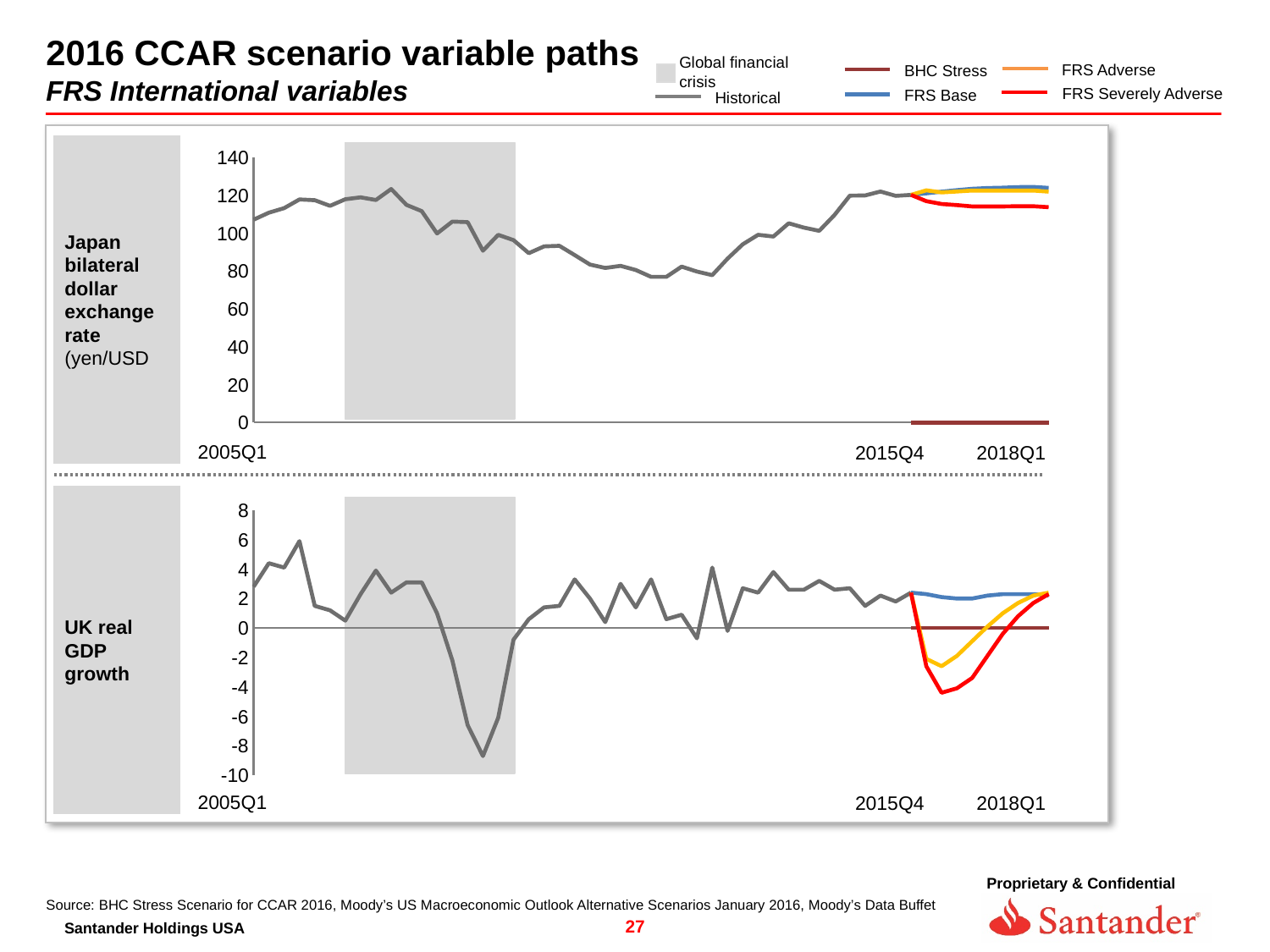

# 2016 CCAR scenario variable paths FRS International variables
FRS Adverse
BHC Stress
Global financial crisis

FRS Severely Adverse
FRS Base
Historical

### Chart

| Category | Historical | BHC Stress | FRB Base | FRB Adverse | FRB Severely Adverse |
|---|---|---|---|---|---|
| 2005Q1 | 107.2 | None | None | None | None |
| 2005Q2 | 110.9 | None | None | None | None |
| 2005Q3 | 113.3 | None | None | None | None |
| 2005Q4 | 117.9 | None | None | None | None |
| 2006Q1 | 117.5 | None | None | None | None |
| 2006Q2 | 114.5 | None | None | None | None |
| 2006Q3 | 118.0 | None | None | None | None |
| 2006Q4 | 119.0 | None | None | None | None |
| 2007Q1 | 117.6 | None | None | None | None |
| 2007Q2 | 123.4 | None | None | None | None |
| 2007Q3 | 115.0 | None | None | None | None |
| 2007Q4 | 111.7 | None | None | None | None |
| 2008Q1 | 99.9 | None | None | None | None |
| 2008Q2 | 106.2 | None | None | None | None |
| 2008Q3 | 105.9 | None | None | None | None |
| 2008Q4 | 90.8 | None | None | None | None |
| 2009Q1 | 99.2 | None | None | None | None |
| 2009Q2 | 96.4 | None | None | None | None |
| 2009Q3 | 89.5 | None | None | None | None |
| 2009Q4 | 93.1 | None | None | None | None |
| 2010Q1 | 93.4 | None | None | None | None |
| 2010Q2 | 88.5 | None | None | None | None |
| 2010Q3 | 83.5 | None | None | None | None |
| 2010Q4 | 81.7 | None | None | None | None |
| 2011Q1 | 82.8 | None | None | None | None |
| 2011Q2 | 80.6 | None | None | None | None |
| 2011Q3 | 77.0 | None | None | None | None |
| 2011Q4 | 77.0 | None | None | None | None |
| 2012Q1 | 82.4 | None | None | None | None |
| 2012Q2 | 79.8 | None | None | None | None |
| 2012Q3 | 77.9 | None | None | None | None |
| 2012Q4 | 86.6 | None | None | None | None |
| 2013Q1 | 94.2 | None | None | None | None |
| 2013Q2 | 99.2 | None | None | None | None |
| 2013Q3 | 98.3 | None | None | None | None |
| 2013Q4 | 105.3 | None | None | None | None |
| 2014Q1 | 103.0 | None | None | None | None |
| 2014Q2 | 101.3 | None | None | None | None |
| 2014Q3 | 109.7 | None | None | None | None |
| 2014Q4 | 119.9 | None | None | None | None |
| 2015Q1 | 120.0 | None | None | None | None |
| 2015Q2 | 122.1 | None | None | None | None |
| 2015Q3 | 119.8 | None | None | None | None |
| 2015Q4 | 120.3 | None | 120.3 | 120.3 | 120.3 |
| 2016Q1 | None | None | 121.1 | 122.7 | 117.0 |
| 2016Q2 | None | None | 122.0 | 121.6 | 115.5 |
| 2016Q3 | None | None | 122.8 | 122.1 | 114.9 |
| 2016Q4 | None | None | 123.5 | 122.6 | 114.2 |
| 2017Q1 | None | None | 123.9 | 122.6 | 114.2 |
| 2017Q2 | None | None | 124.1 | 122.6 | 114.2 |
| 2017Q3 | None | None | 124.4 | 122.6 | 114.3 |
| 2017Q4 | None | None | 124.5 | 122.6 | 114.3 |
| 2018Q1 | None | None | 124.0 | 122.0 | 113.8 |
Japan bilateral dollar exchange rate (yen/USD

2005Q1
2015Q4
2018Q1
UK real GDP growth

2005Q1
2015Q4
2018Q1

### Chart

| Category | Historical | BHC Stress | FRB Base | FRB Adverse | FRB Severely Adverse |
|---|---|---|---|---|---|
| 2005Q1 | 2.8 | None | None | None | None |
| 2005Q2 | 4.4 | None | None | None | None |
| 2005Q3 | 4.1 | None | None | None | None |
| 2005Q4 | 5.9 | None | None | None | None |
| 2006Q1 | 1.5 | None | None | None | None |
| 2006Q2 | 1.2 | None | None | None | None |
| 2006Q3 | 0.5 | None | None | None | None |
| 2006Q4 | 2.3 | None | None | None | None |
| 2007Q1 | 3.9 | None | None | None | None |
| 2007Q2 | 2.4 | None | None | None | None |
| 2007Q3 | 3.1 | None | None | None | None |
| 2007Q4 | 3.1 | None | None | None | None |
| 2008Q1 | 1.0 | None | None | None | None |
| 2008Q2 | -2.2 | None | None | None | None |
| 2008Q3 | -6.6 | None | None | None | None |
| 2008Q4 | -8.7 | None | None | None | None |
| 2009Q1 | -6.1 | None | None | None | None |
| 2009Q2 | -0.8 | None | None | None | None |
| 2009Q3 | 0.6 | None | None | None | None |
| 2009Q4 | 1.4 | None | None | None | None |
| 2010Q1 | 1.5 | None | None | None | None |
| 2010Q2 | 3.3 | None | None | None | None |
| 2010Q3 | 2.0 | None | None | None | None |
| 2010Q4 | 0.4 | None | None | None | None |
| 2011Q1 | 3.0 | None | None | None | None |
| 2011Q2 | 1.4 | None | None | None | None |
| 2011Q3 | 3.3 | None | None | None | None |
| 2011Q4 | 0.6 | None | None | None | None |
| 2012Q1 | 0.9 | None | None | None | None |
| 2012Q2 | -0.7 | None | None | None | None |
| 2012Q3 | 4.1 | None | None | None | None |
| 2012Q4 | -0.2 | None | None | None | None |
| 2013Q1 | 2.7 | None | None | None | None |
| 2013Q2 | 2.4 | None | None | None | None |
| 2013Q3 | 3.8 | None | None | None | None |
| 2013Q4 | 2.6 | None | None | None | None |
| 2014Q1 | 2.6 | None | None | None | None |
| 2014Q2 | 3.2 | None | None | None | None |
| 2014Q3 | 2.6 | None | None | None | None |
| 2014Q4 | 2.7 | None | None | None | None |
| 2015Q1 | 1.5 | None | None | None | None |
| 2015Q2 | 2.2 | None | None | None | None |
| 2015Q3 | 1.8 | None | None | None | None |
| 2015Q4 | 2.4 | None | 2.4 | 2.4 | 2.4 |
| 2016Q1 | None | None | 2.3 | -2.1 | -2.6 |
| 2016Q2 | None | None | 2.1 | -2.6 | -4.4 |
| 2016Q3 | None | None | 2.0 | -1.9 | -4.1 |
| 2016Q4 | None | None | 2.0 | -0.9 | -3.4 |
| 2017Q1 | None | None | 2.2 | 0.1 | -1.9 |
| 2017Q2 | None | None | 2.3 | 1.0 | -0.4 |
| 2017Q3 | None | None | 2.3 | 1.7 | 0.8 |
| 2017Q4 | None | None | 2.3 | 2.2 | 1.7 |
| 2018Q1 | None | None | 2.2 | 2.4 | 2.3 |
Source: BHC Stress Scenario for CCAR 2016, Moody’s US Macroeconomic Outlook Alternative Scenarios January 2016, Moody’s Data Buffet